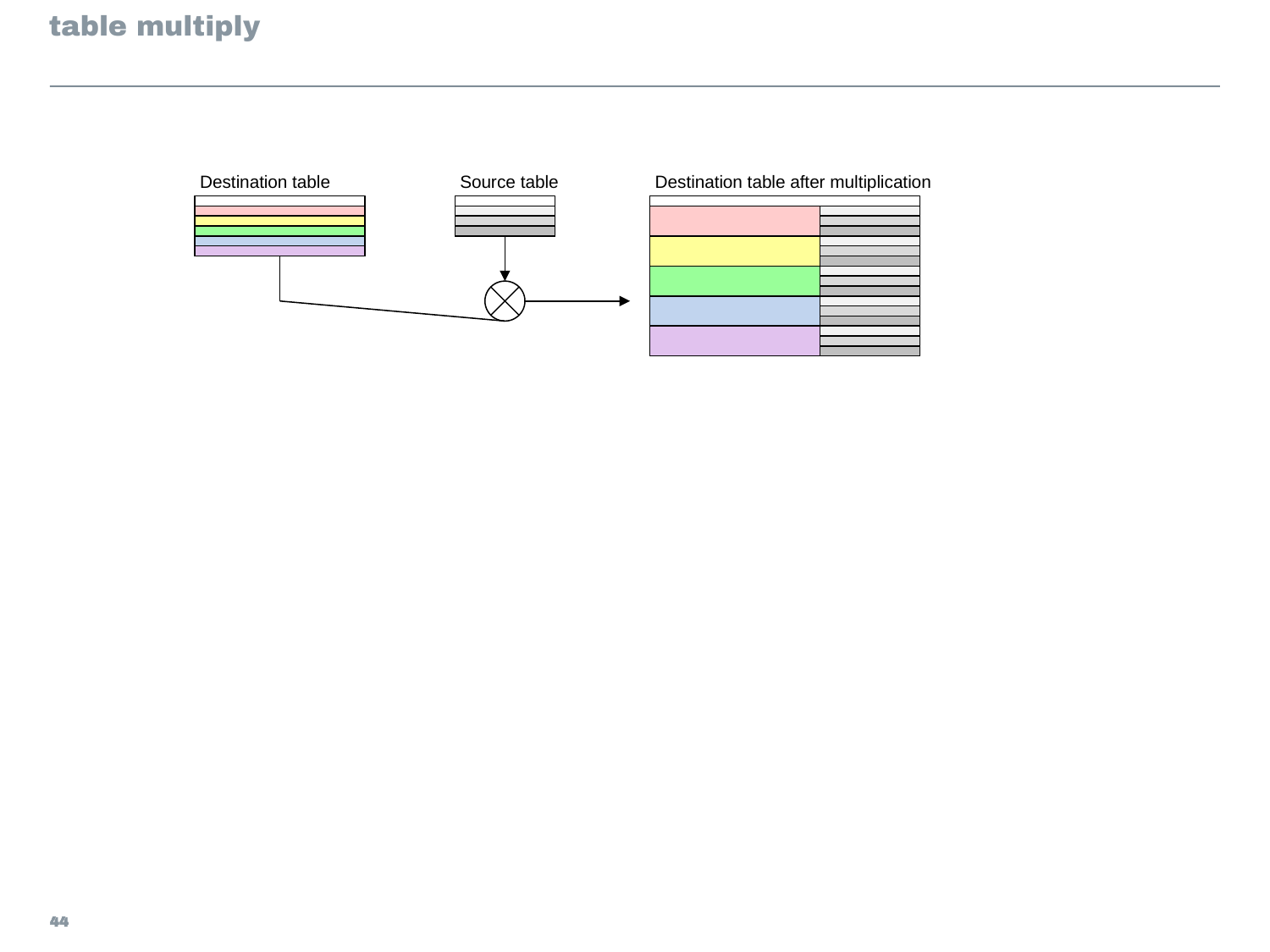

# table multiply
Source table
Destination table
Destination table after multiplication